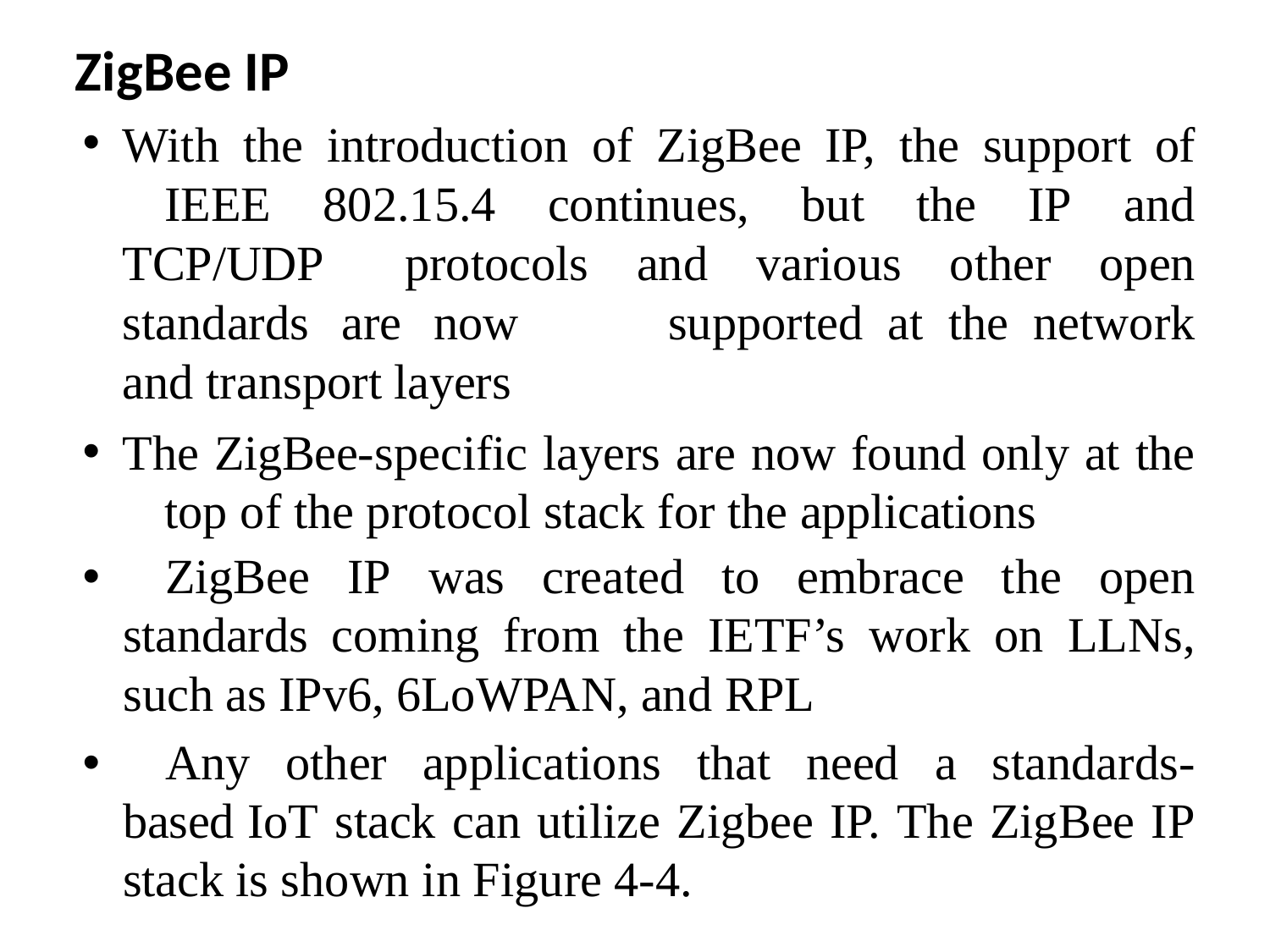

# ZigBee IP
With the introduction of ZigBee IP, the support of 	IEEE 802.15.4 continues, but the IP and TCP/UDP 	protocols and various other open standards are now 	supported at the network and transport layers
The ZigBee-specific layers are now found only at the 	top of the protocol stack for the applications
	ZigBee IP was created to embrace the open standards coming from the IETF’s work on LLNs, such as IPv6, 6LoWPAN, and RPL
	Any other applications that need a standards-based IoT stack can utilize Zigbee IP. The ZigBee IP stack is shown in Figure 4-4.